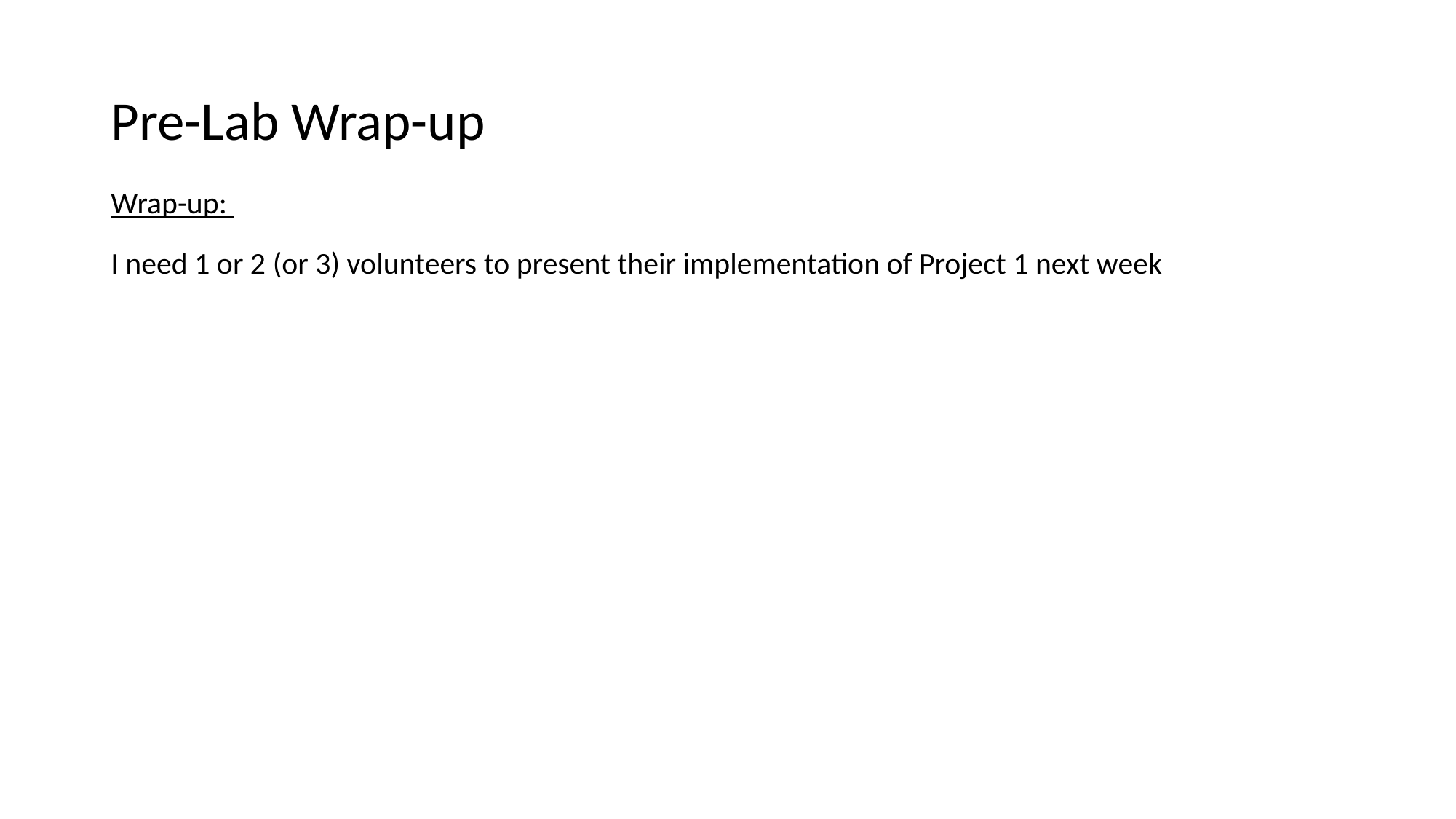

# Pre-Lab Wrap-up
Wrap-up:
I need 1 or 2 (or 3) volunteers to present their implementation of Project 1 next week